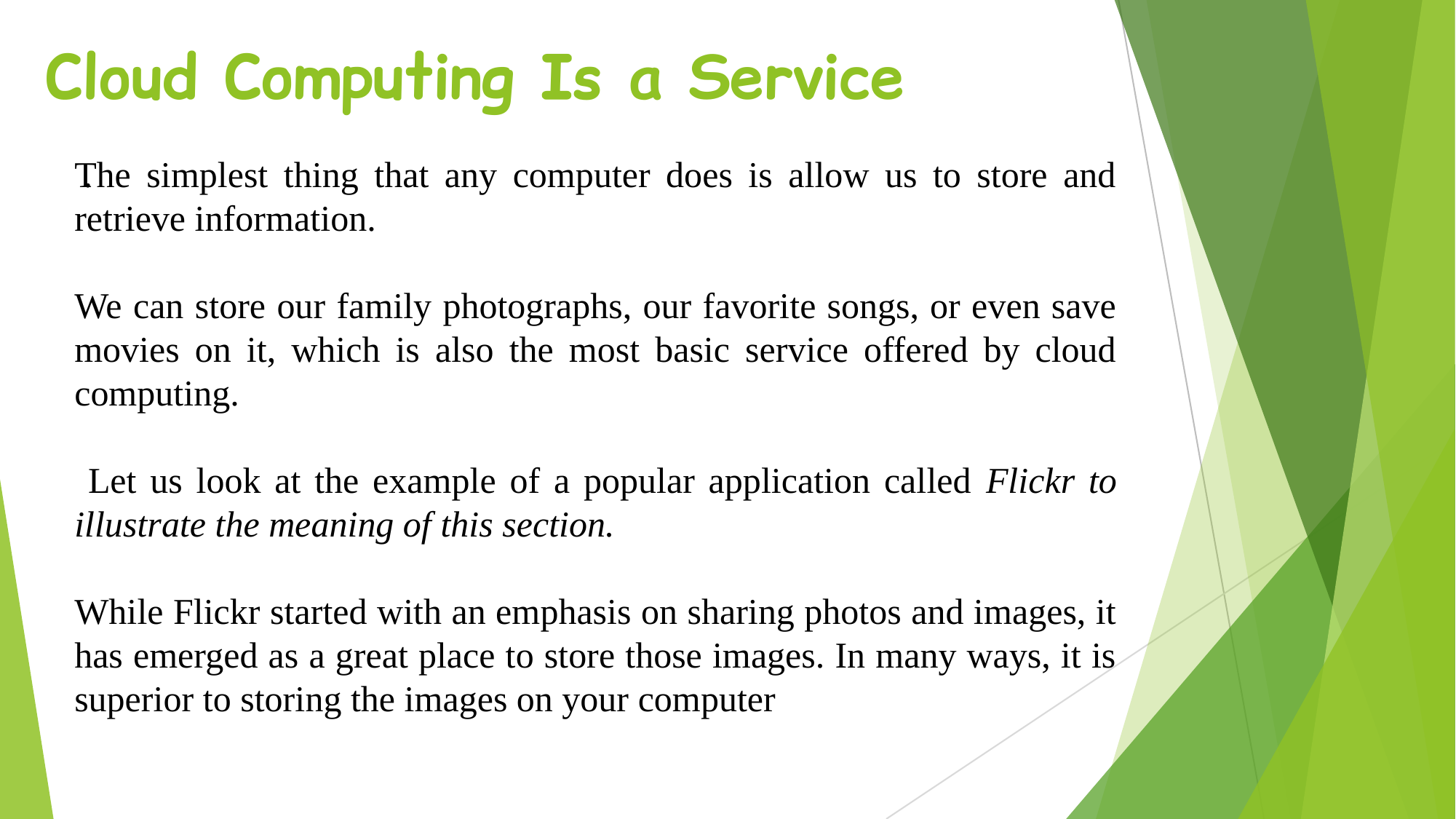

# Cloud Computing Is a Service
The simplest thing that any computer does is allow us to store and retrieve information.

We can store our family photographs, our favorite songs, or even save movies on it, which is also the most basic service offered by cloud computing.

 Let us look at the example of a popular application called Flickr to illustrate the meaning of this section.

While Flickr started with an emphasis on sharing photos and images, it has emerged as a great place to store those images. In many ways, it is superior to storing the images on your computer
.